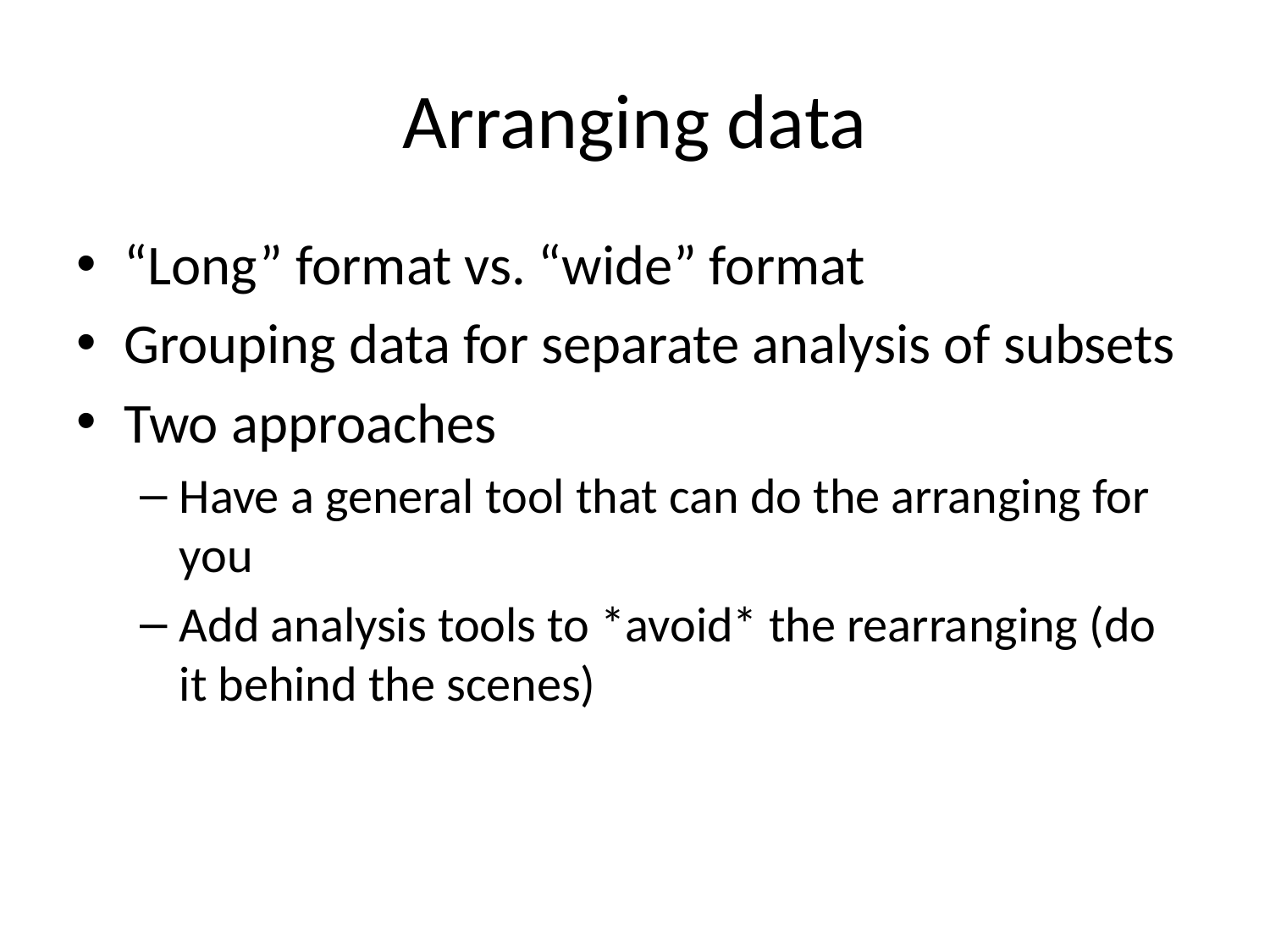

# Arranging data
“Long” format vs. “wide” format
Grouping data for separate analysis of subsets
Two approaches
Have a general tool that can do the arranging for you
Add analysis tools to *avoid* the rearranging (do it behind the scenes)